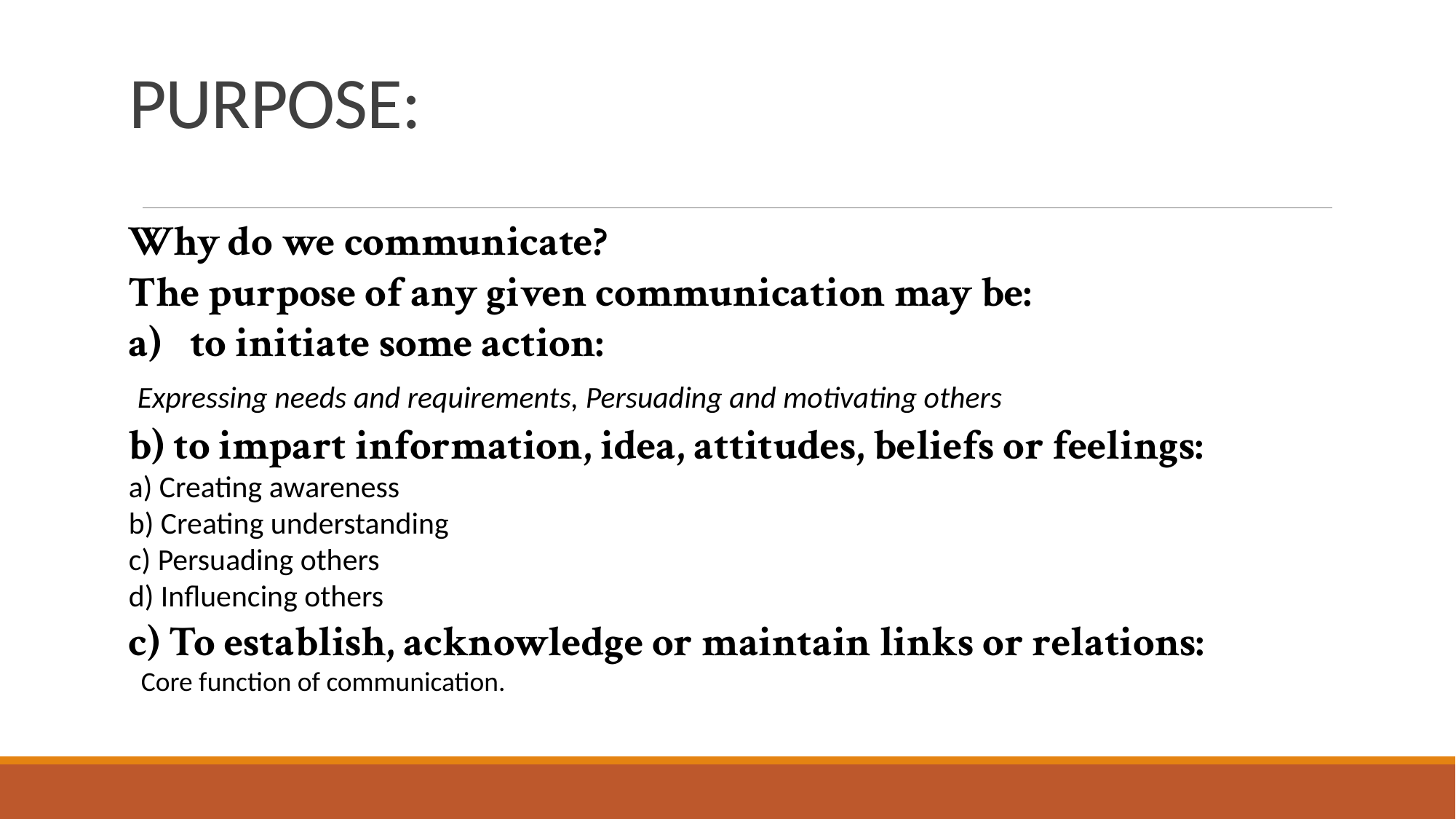

# PURPOSE:
Why do we communicate?
The purpose of any given communication may be:
to initiate some action:
 Expressing needs and requirements, Persuading and motivating others
b) to impart information, idea, attitudes, beliefs or feelings:
a) Creating awareness
b) Creating understanding
c) Persuading others
d) Influencing others
c) To establish, acknowledge or maintain links or relations:
  Core function of communication.